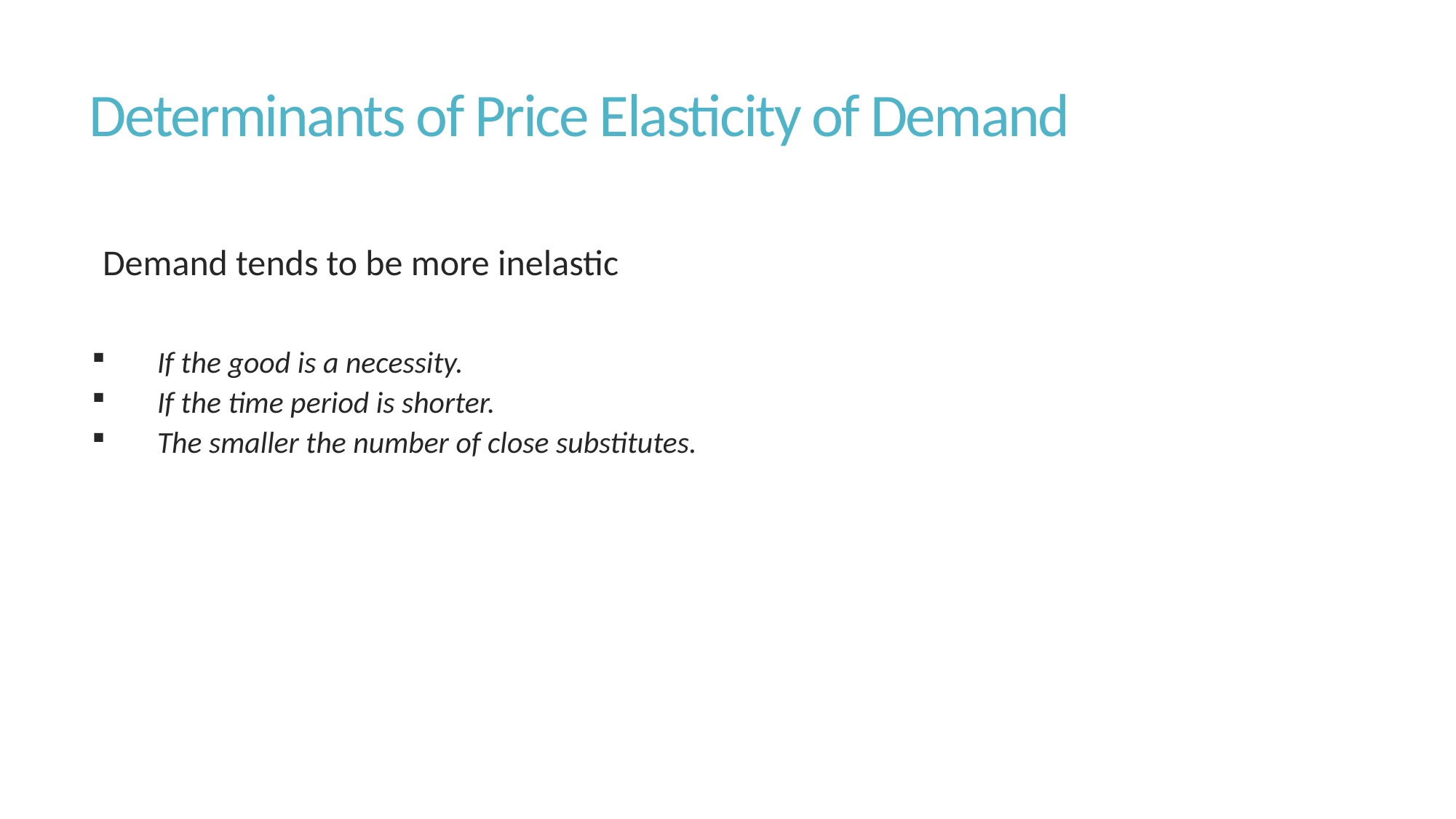

# Determinants of Price Elasticity of Demand
Demand tends to be more inelastic

If the good is a necessity.
If the time period is shorter.
The smaller the number of close substitutes.